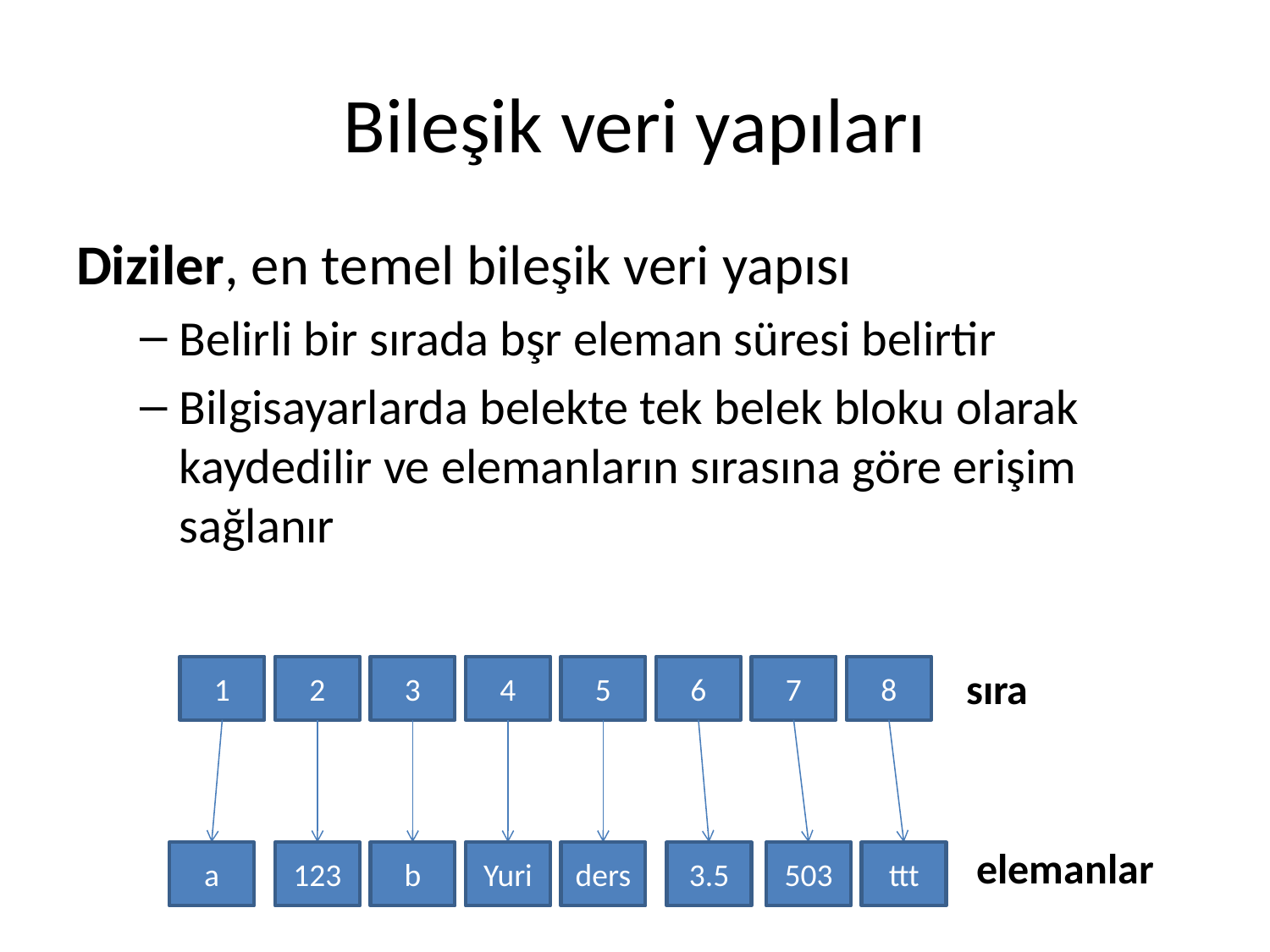

# Bileşik veri yapıları
Diziler, en temel bileşik veri yapısı
Belirli bir sırada bşr eleman süresi belirtir
Bilgisayarlarda belekte tek belek bloku olarak kaydedilir ve elemanların sırasına göre erişim sağlanır

sıra
1
2
3
4
5
6
7
8
elemanlar
a
123
b
Yuri
ders
3.5
503
ttt